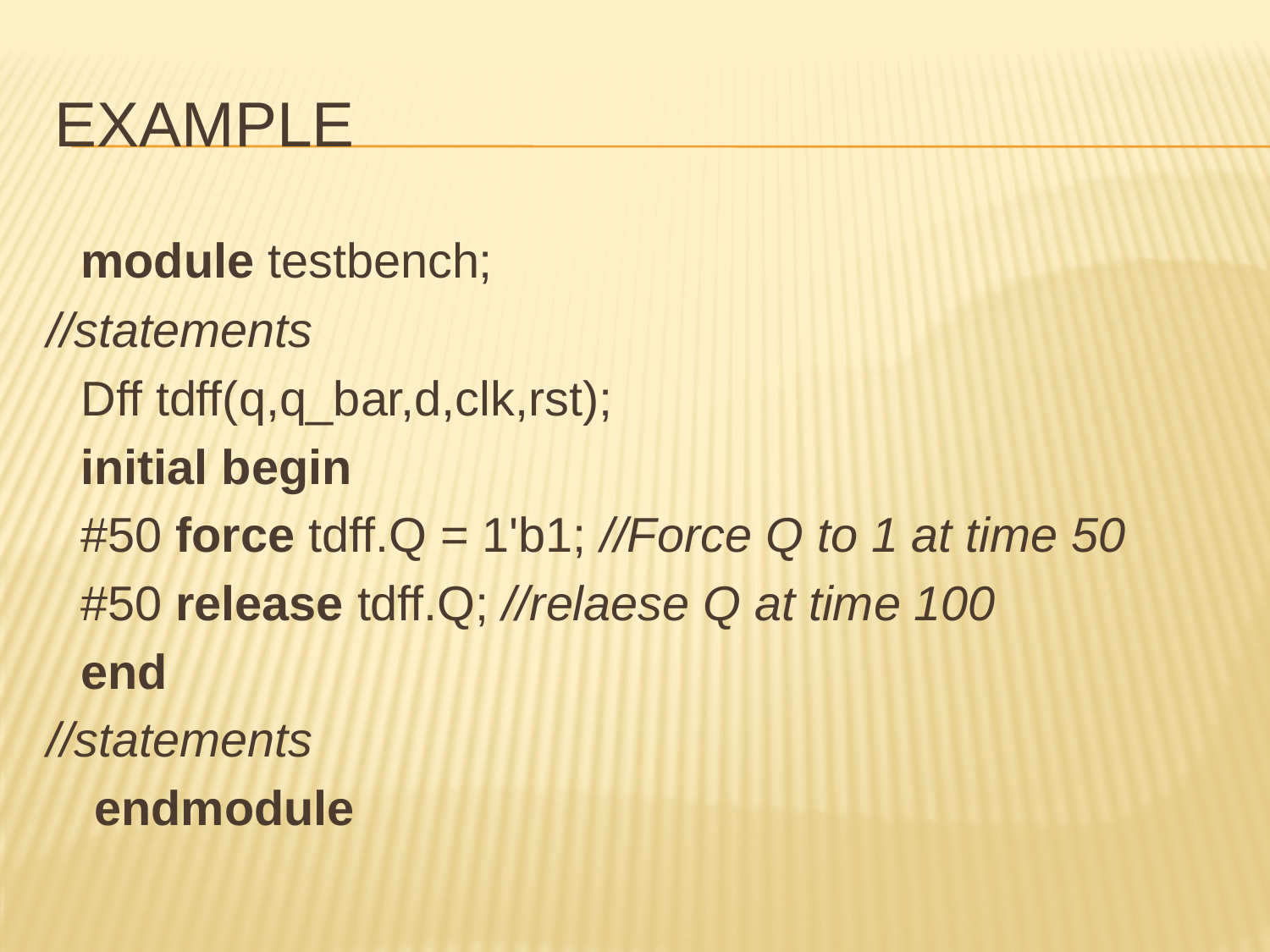

# example
	module testbench;
 //statements
	Dff tdff(q,q_bar,d,clk,rst);
	initial begin
	#50 force tdff.Q = 1'b1; //Force Q to 1 at time 50
 	#50 release tdff.Q; //relaese Q at time 100
	end
 //statements
	 endmodule